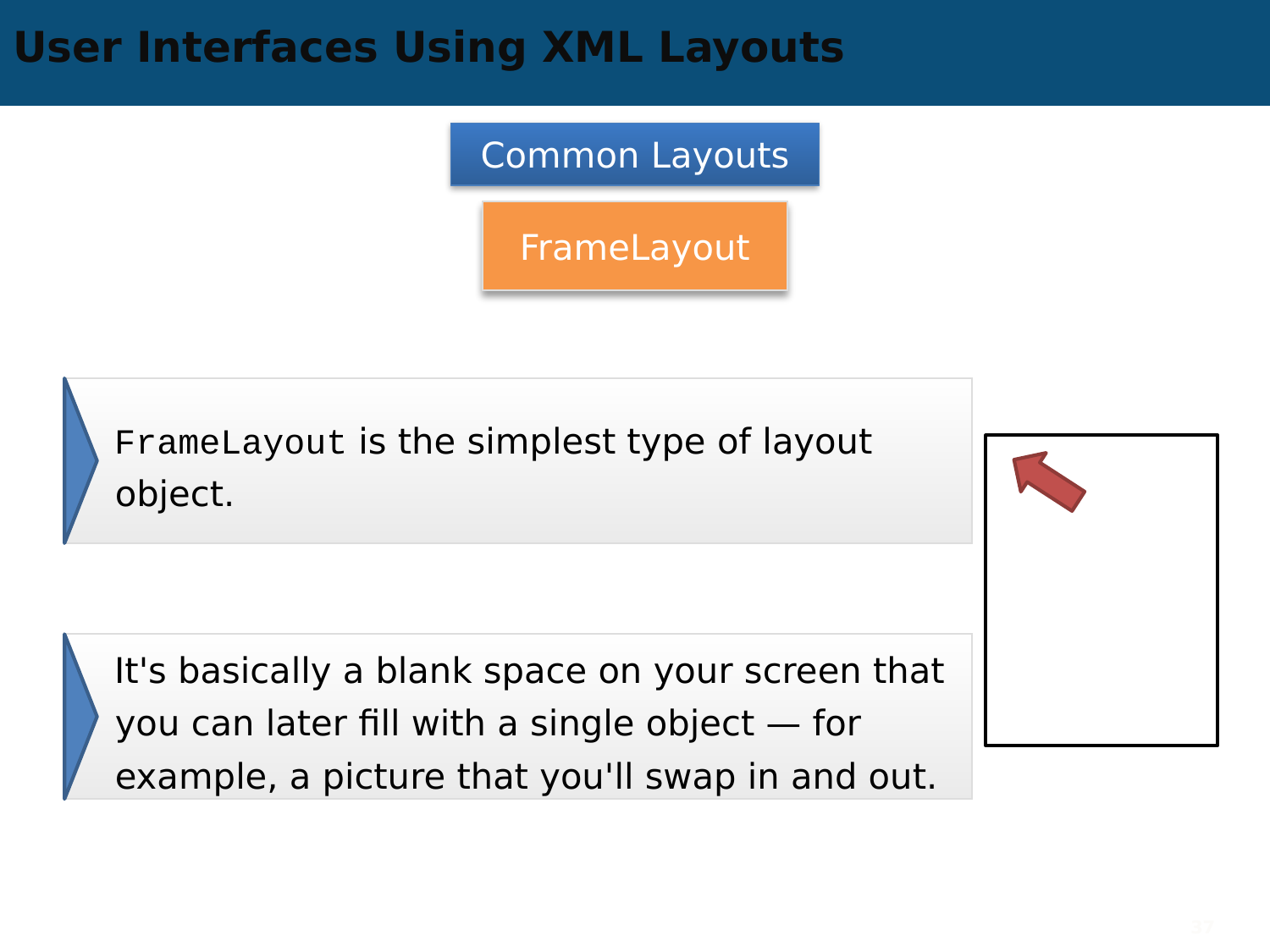

# User Interfaces Using XML Layouts
Common Layouts
FrameLayout
FrameLayout is the simplest type of layout object.

It's basically a blank space on your screen that you can later fill with a single object — for example, a picture that you'll swap in and out.